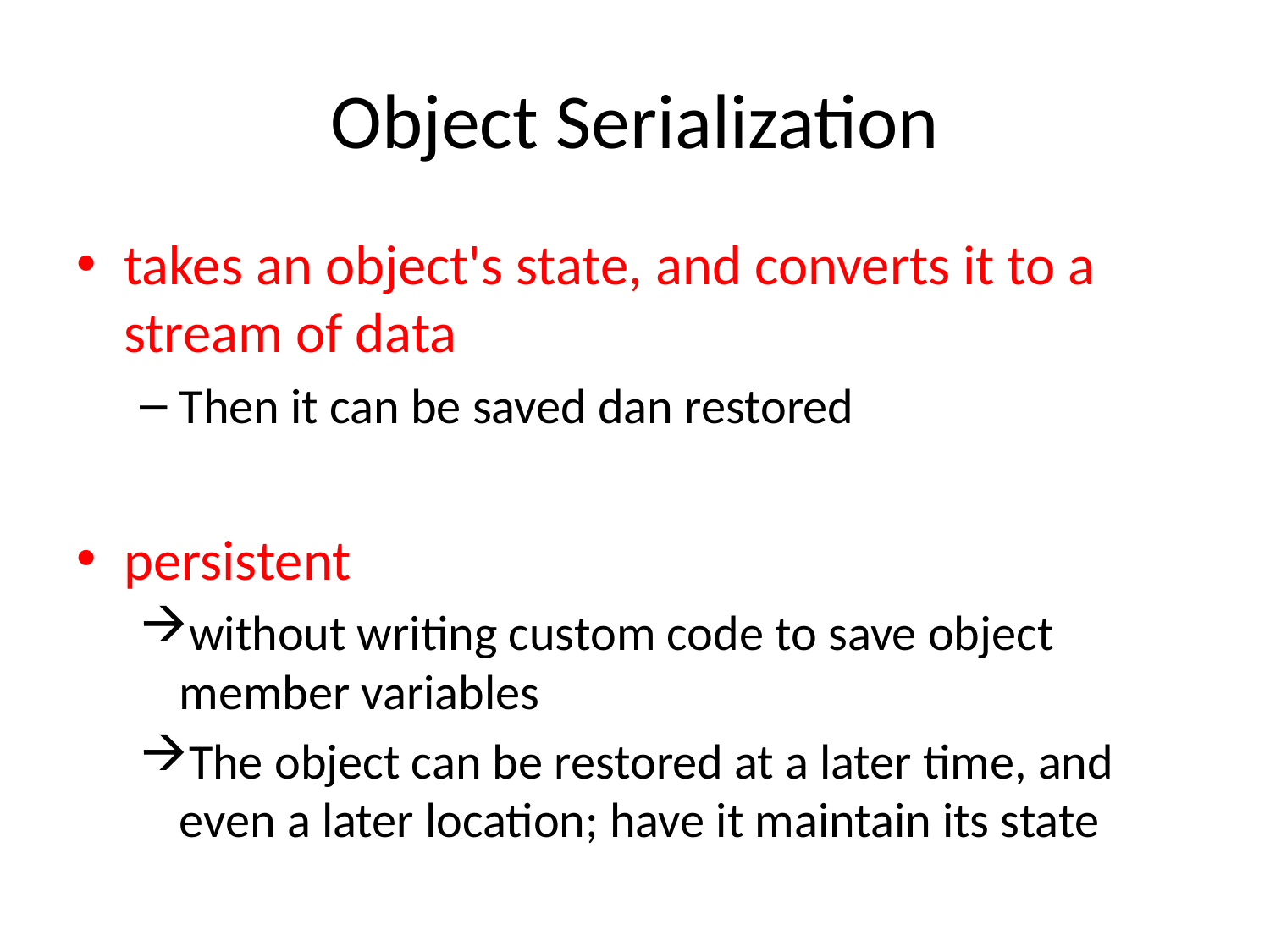

# Object Serialization
takes an object's state, and converts it to a stream of data
Then it can be saved dan restored

persistent
without writing custom code to save object member variables
The object can be restored at a later time, and even a later location; have it maintain its state